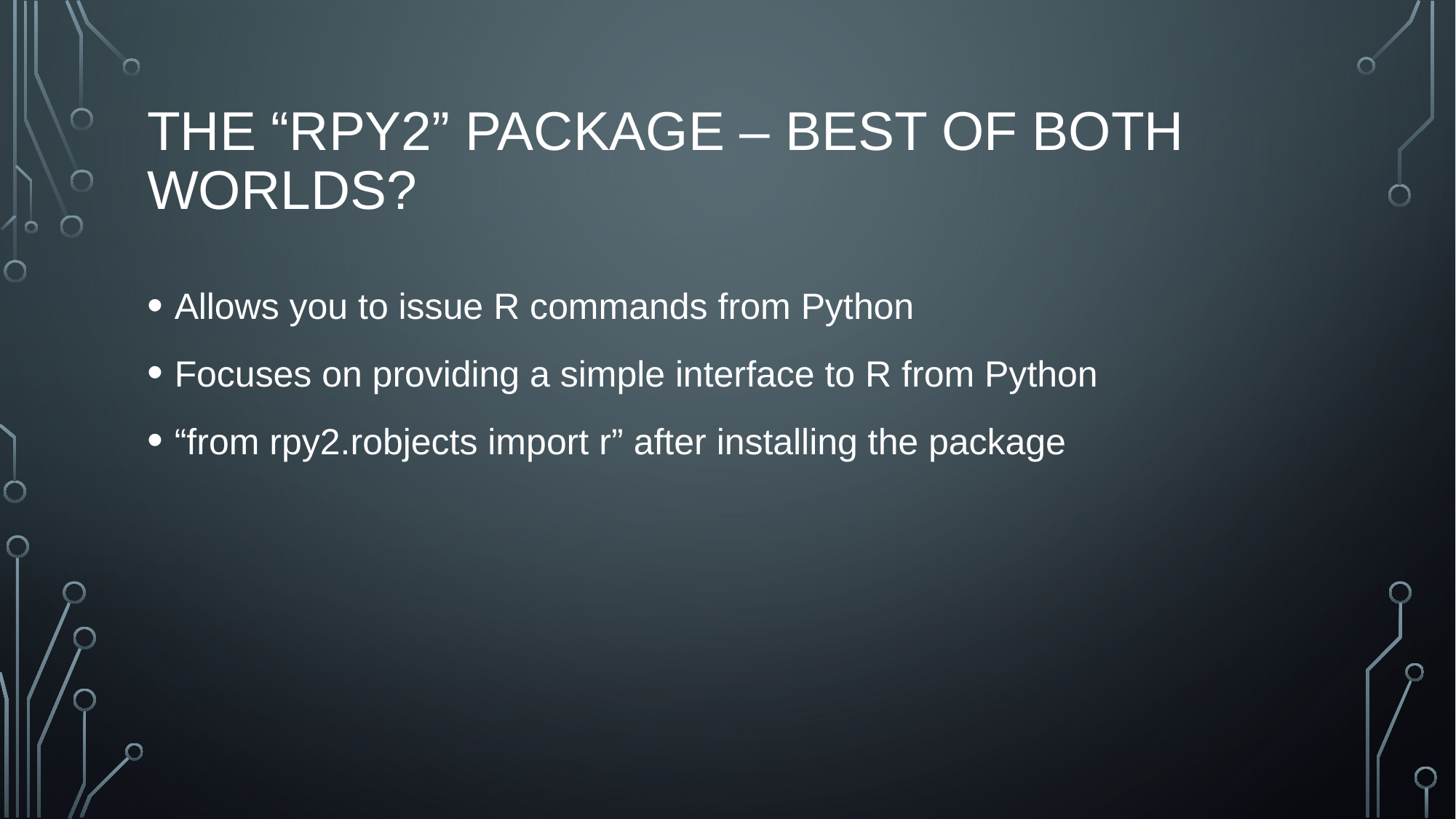

# The “Rpy2” Package – Best of both Worlds?
Allows you to issue R commands from Python
Focuses on providing a simple interface to R from Python
“from rpy2.robjects import r” after installing the package